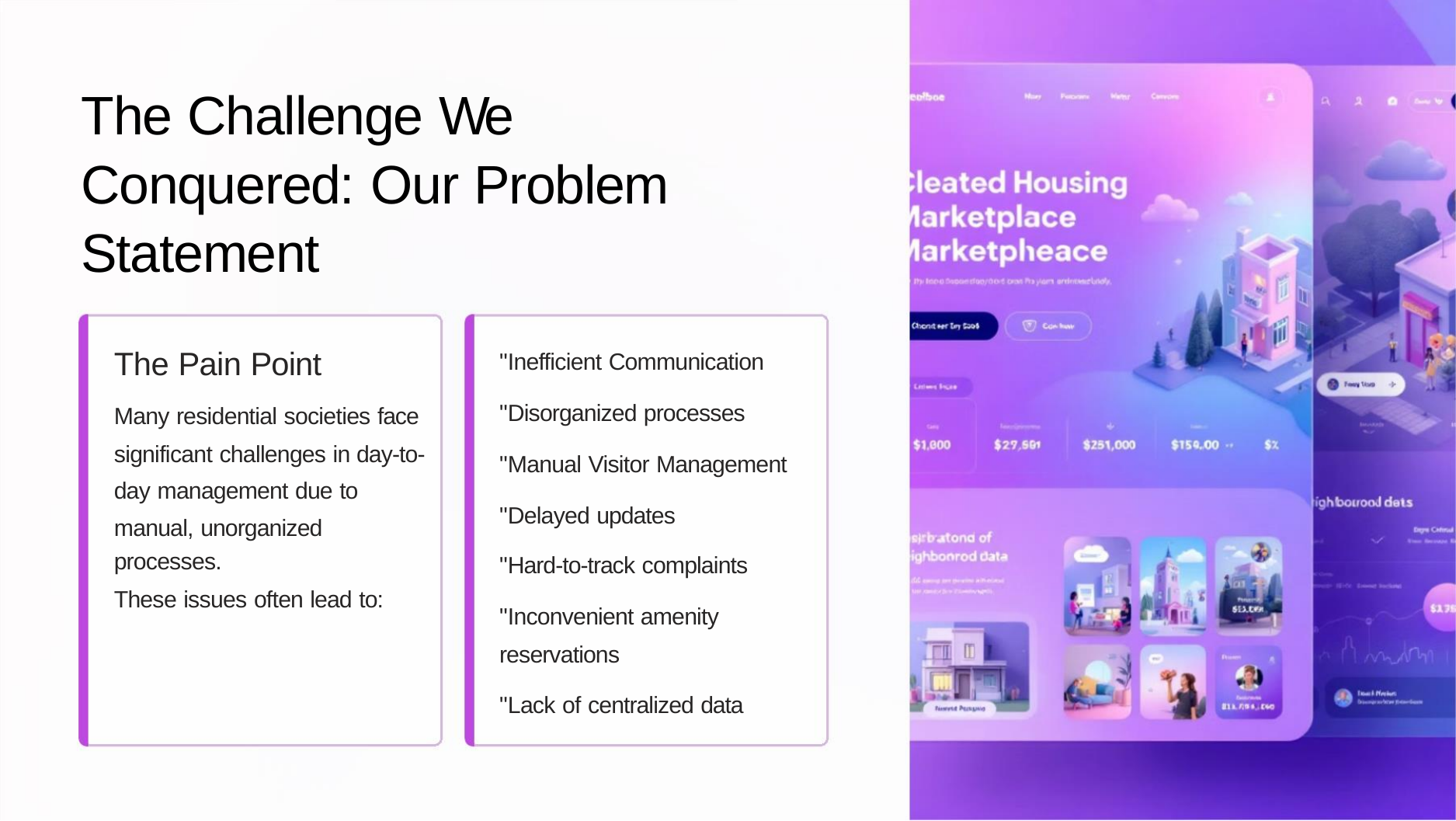

The Challenge We
Conquered: Our Problem
Statement
The Pain Point
"Inefficient Communication
"Disorganized processes
"Manual Visitor Management
"Delayed updates
Many residential societies face
significant challenges in day-to-
day management due to
manual, unorganized processes.
These issues often lead to:
"Hard-to-track complaints
"Inconvenient amenity
reservations
"Lack of centralized data